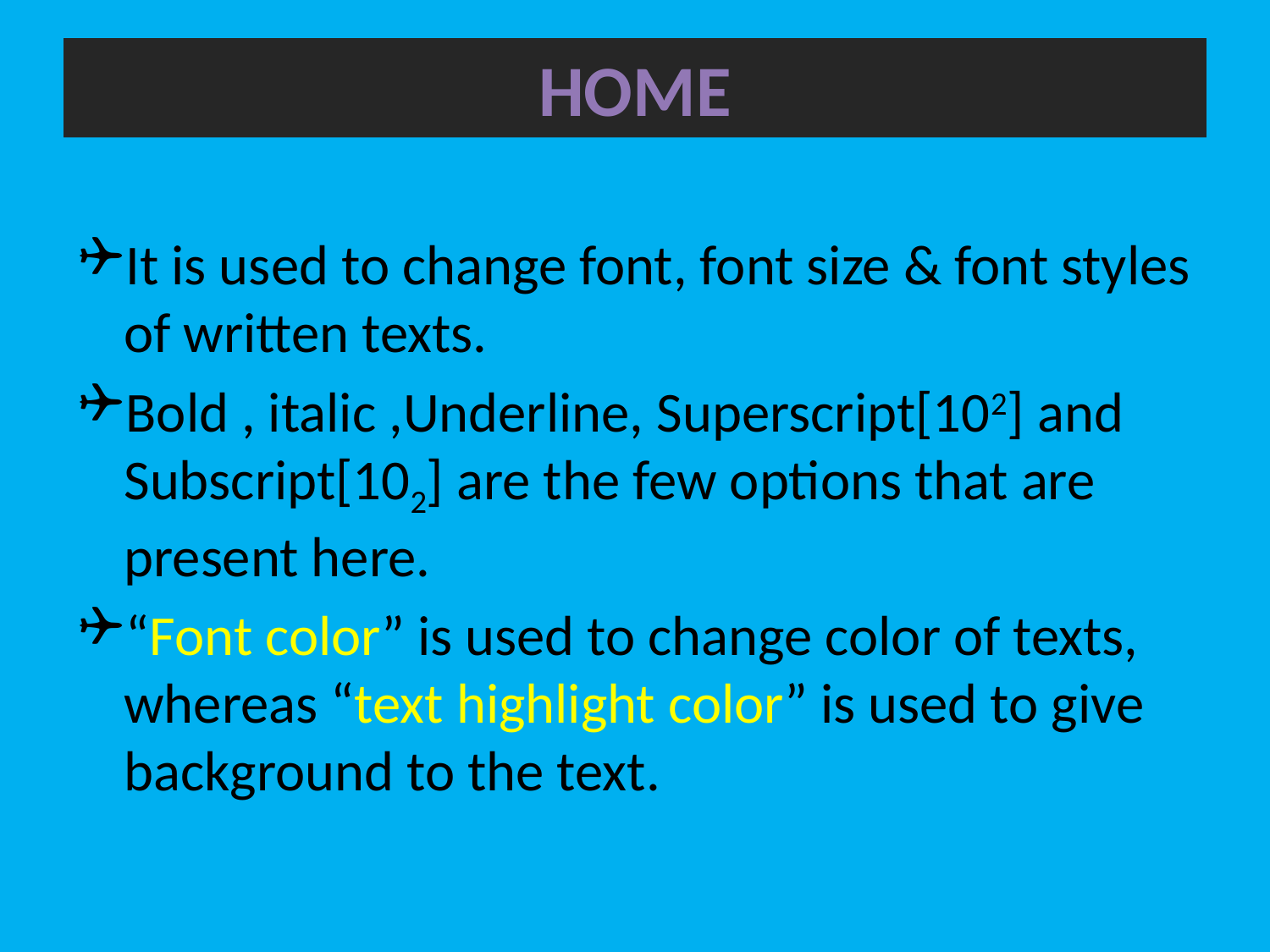

# HOME
It is used to change font, font size & font styles of written texts.
Bold , italic ,Underline, Superscript[102] and Subscript[102] are the few options that are present here.
“Font color” is used to change color of texts, whereas “text highlight color” is used to give background to the text.